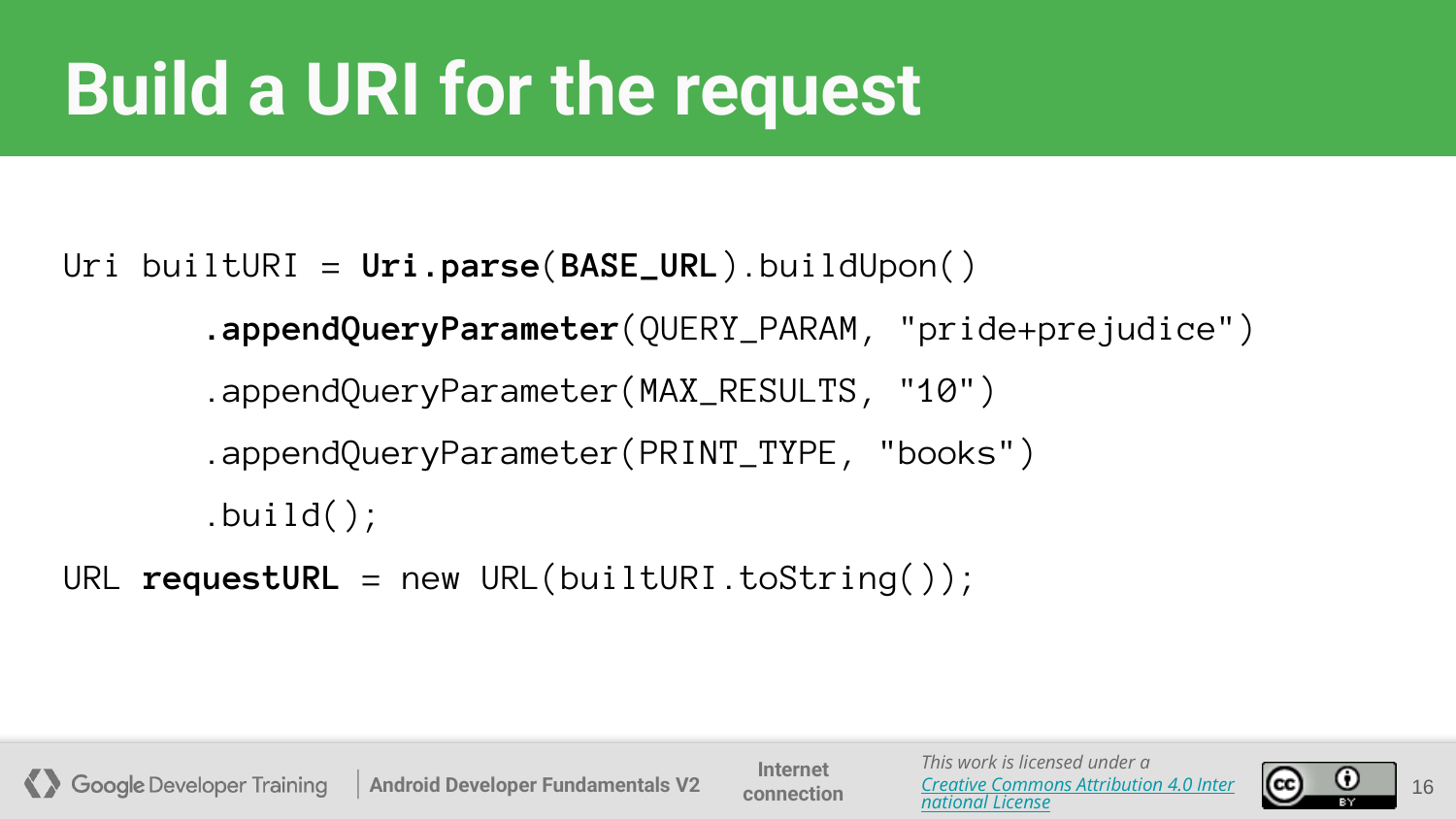

# Build a URI for the request
Uri builtURI = Uri.parse(BASE_URL).buildUpon()
       .appendQueryParameter(QUERY_PARAM, "pride+prejudice")
       .appendQueryParameter(MAX_RESULTS, "10")
       .appendQueryParameter(PRINT_TYPE, "books")
       .build();
URL requestURL = new URL(builtURI.toString());

16